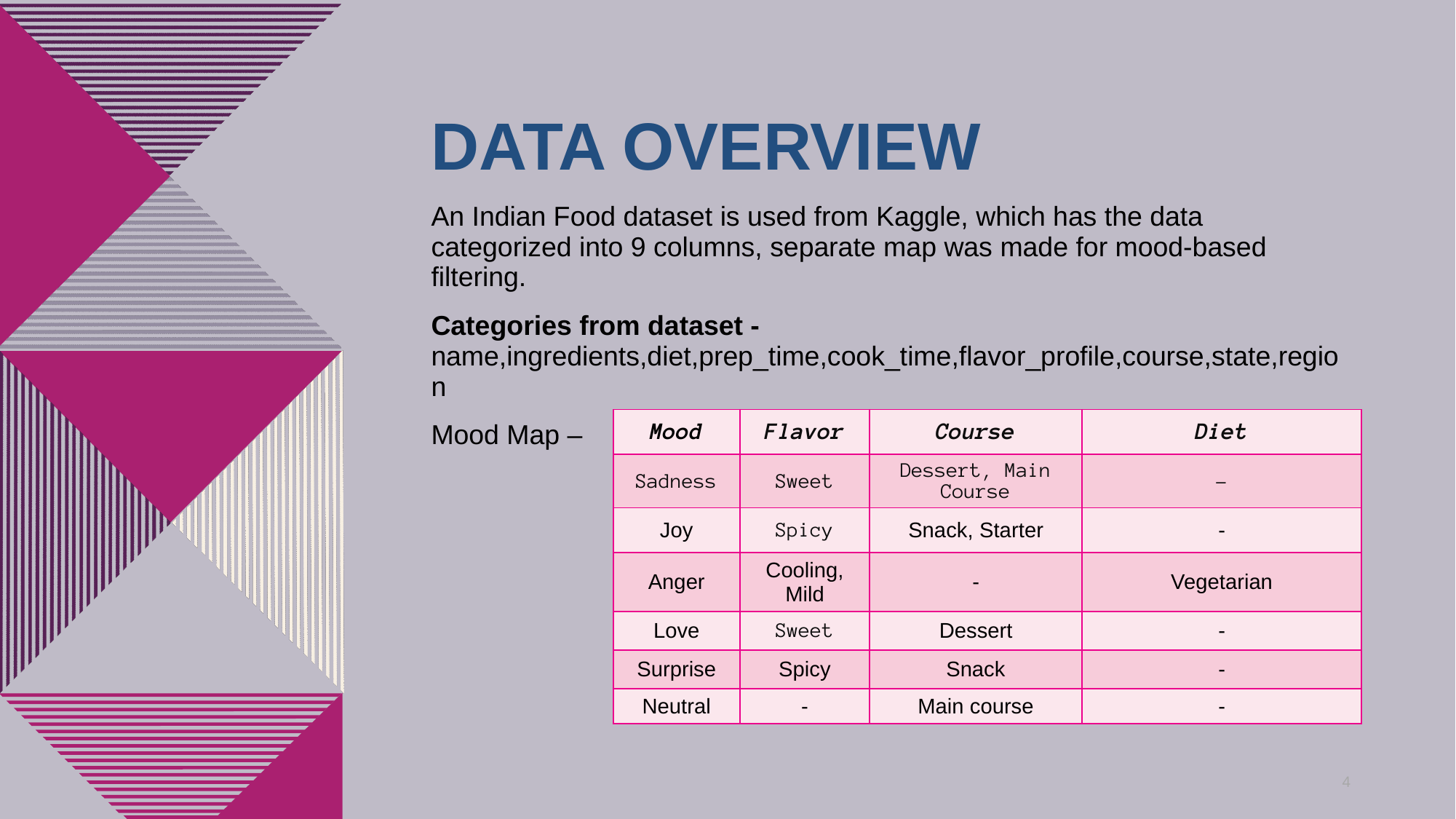

# Data Overview
An Indian Food dataset is used from Kaggle, which has the data categorized into 9 columns, separate map was made for mood-based filtering.
Categories from dataset - name,ingredients,diet,prep_time,cook_time,flavor_profile,course,state,region
Mood Map –

| Mood | Flavor | Course | Diet |
| --- | --- | --- | --- |
| Sadness | Sweet | Dessert, Main Course | - |
| Joy | Spicy | Snack, Starter | - |
| Anger | Cooling, Mild | - | Vegetarian |
| Love | Sweet | Dessert | - |
| Surprise | Spicy | Snack | - |
| Neutral | - | Main course | - |
4